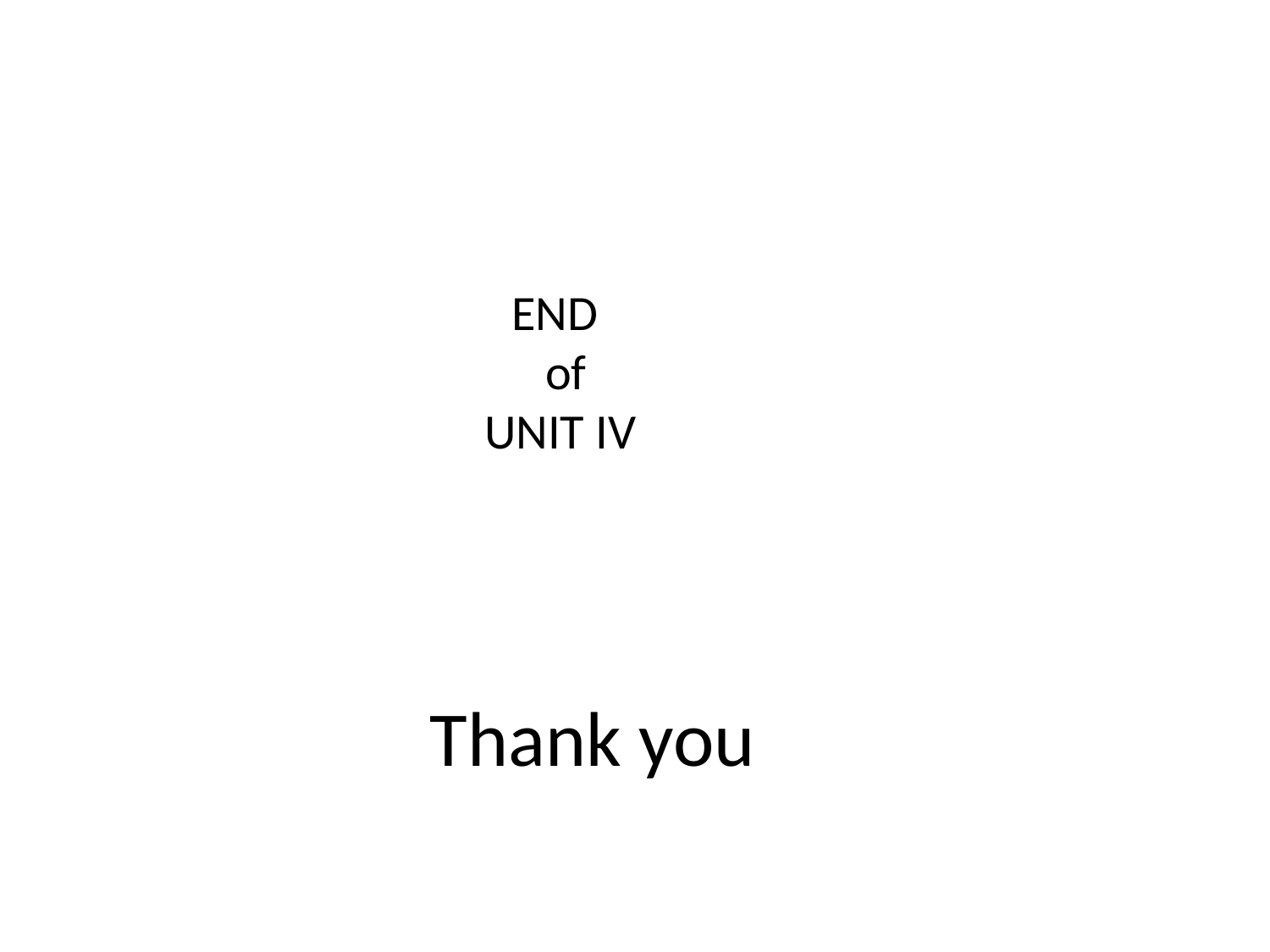

END
of
UNIT IV
# Thank you